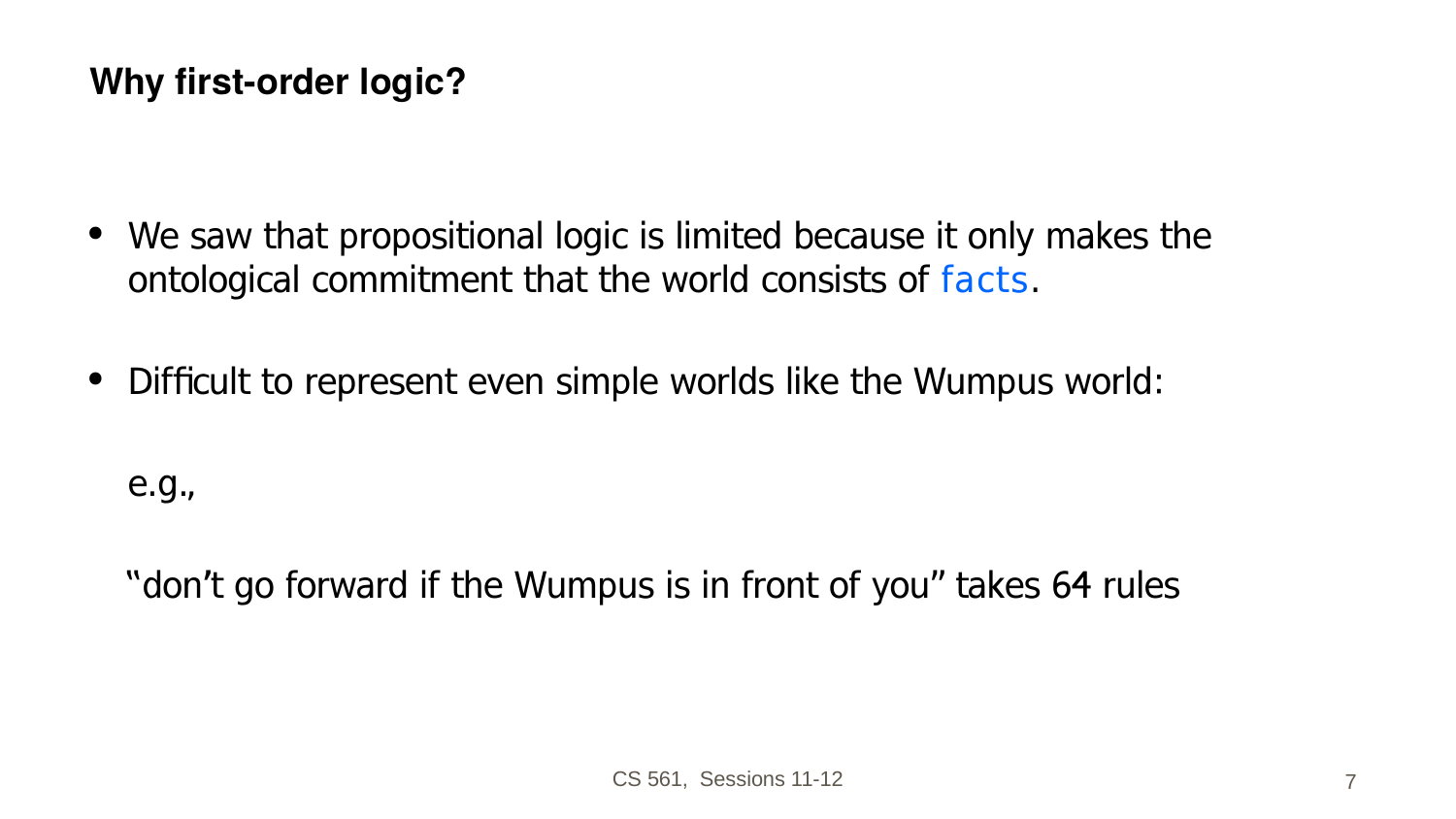

# Why first-order logic?

We saw that propositional logic is limited because it only makes the ontological commitment that the world consists of facts.

Difficult to represent even simple worlds like the Wumpus world:

	e.g.,

	“don’t go forward if the Wumpus is in front of you” takes 64 rules
CS 561,  Sessions 11-12
7